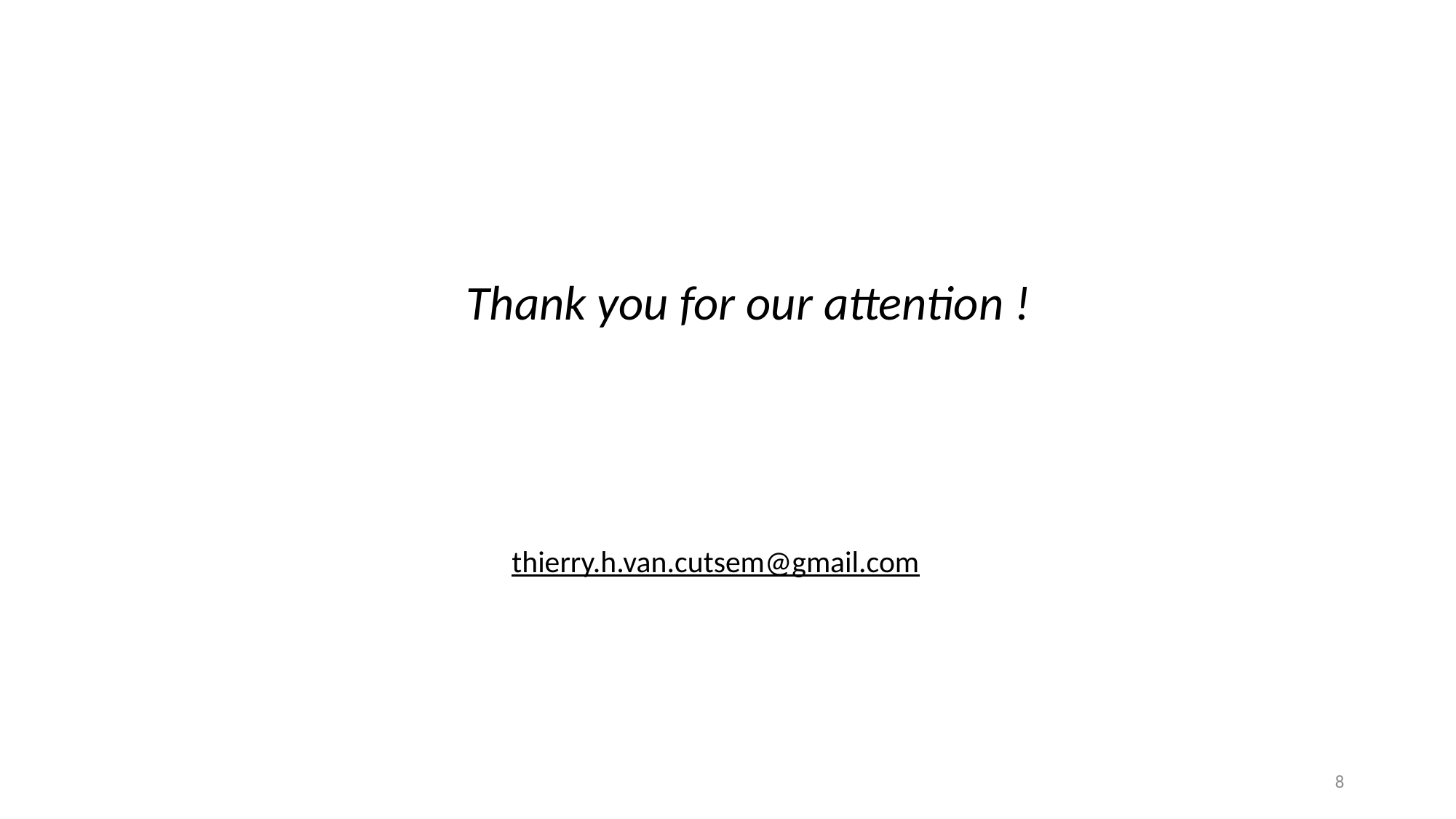

# Thank you for our attention !
thierry.h.van.cutsem@gmail.com
8